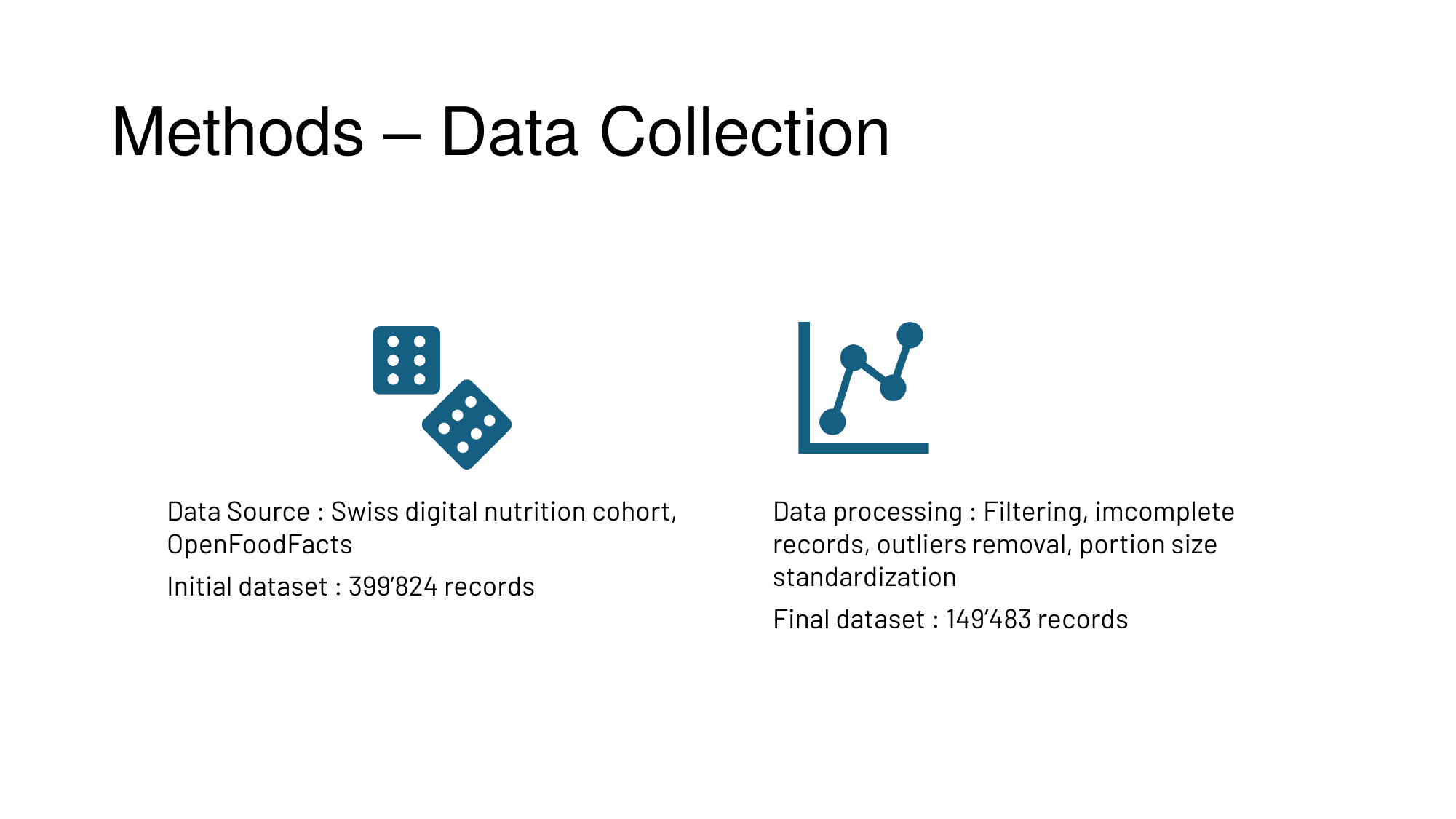

# Methods – Data Collection
Data Source : Swiss digital nutrition cohort, OpenFoodFacts
Initial dataset : 399’824 records
Data processing : Filtering, imcomplete records, outliers removal, portion size standardization
Final dataset : 149’483 records